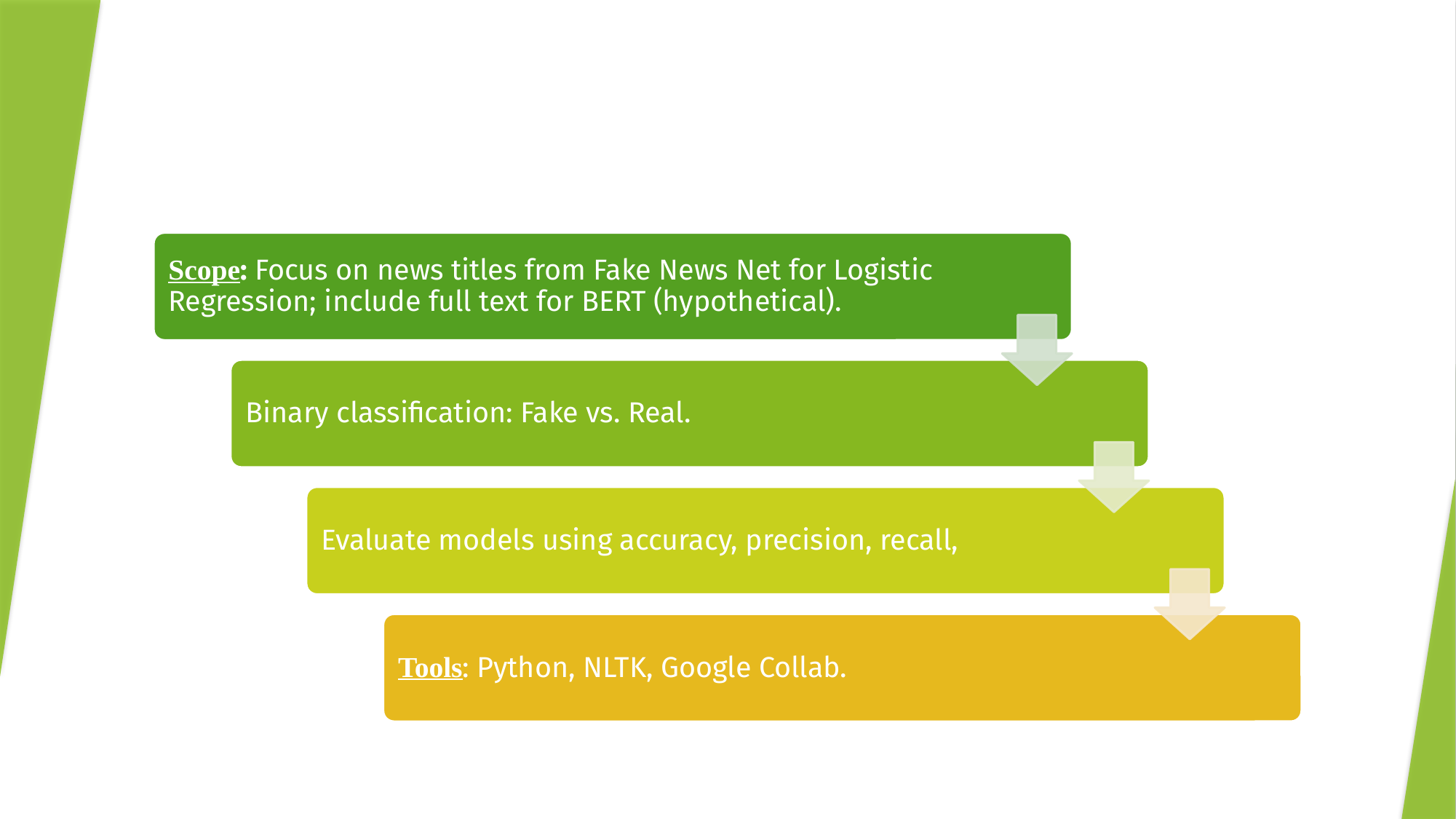

Scope: Focus on news titles from Fake News Net for Logistic Regression; include full text for BERT (hypothetical).
Binary classification: Fake vs. Real.
Evaluate models using accuracy, precision, recall,
Tools: Python, NLTK, Google Collab.